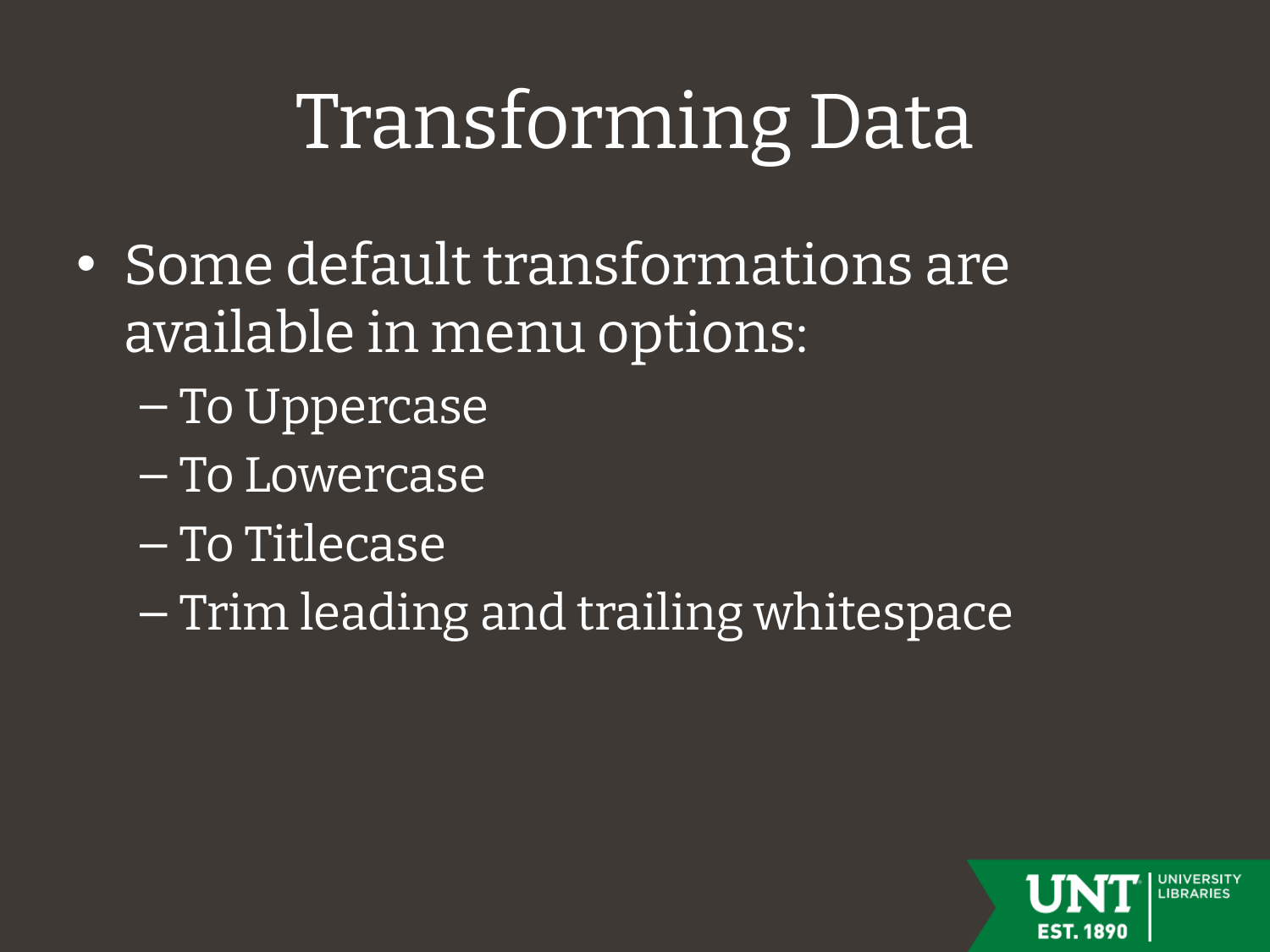

# Transforming Data
Some default transformations are available in menu options:
To Uppercase
To Lowercase
To Titlecase
Trim leading and trailing whitespace